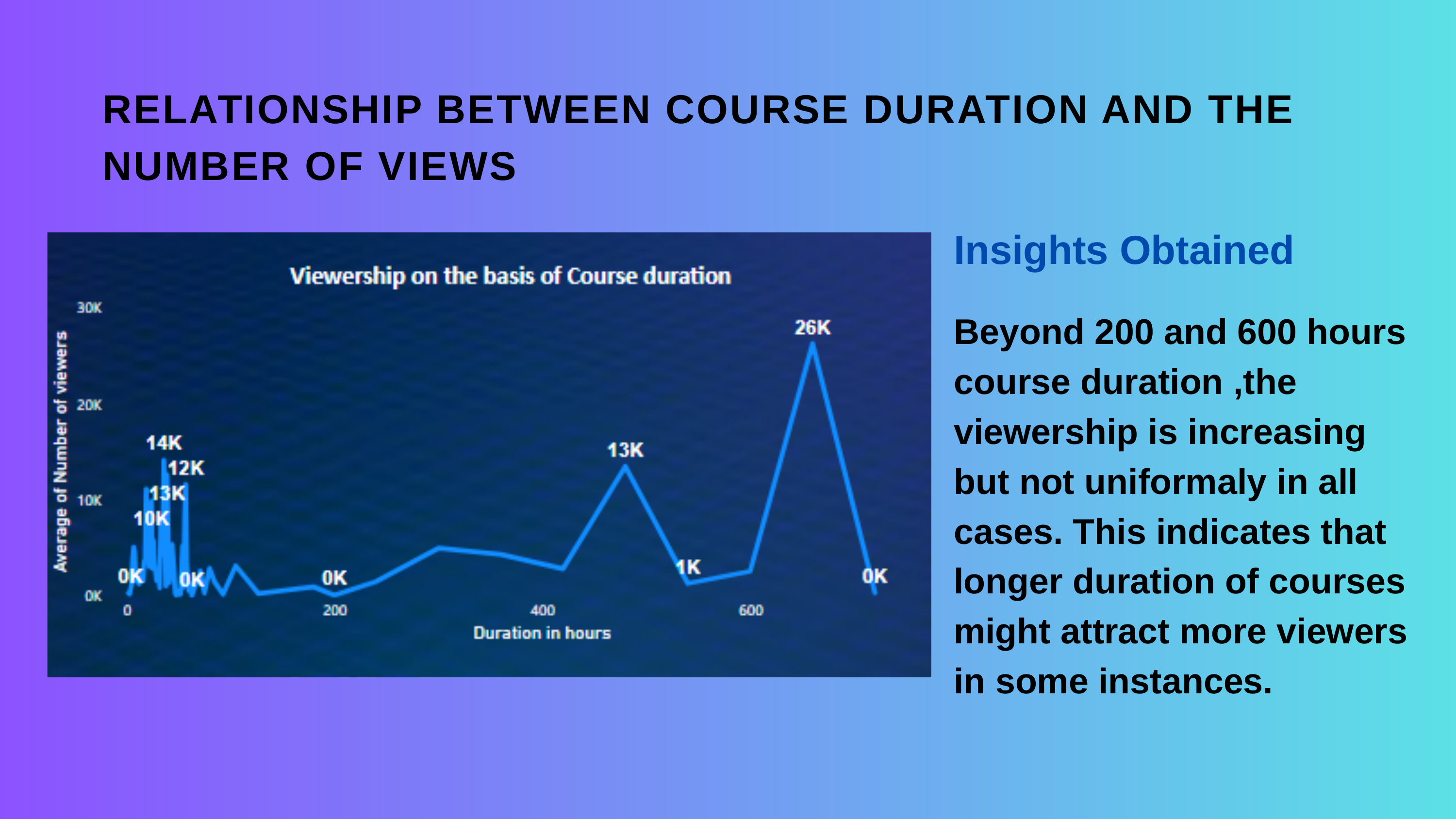

RELATIONSHIP BETWEEN COURSE DURATION AND THE NUMBER OF VIEWS
Insights Obtained

Beyond 200 and 600 hours course duration ,the viewership is increasing but not uniformaly in all cases. This indicates that  longer duration of courses might attract more viewers in some instances.